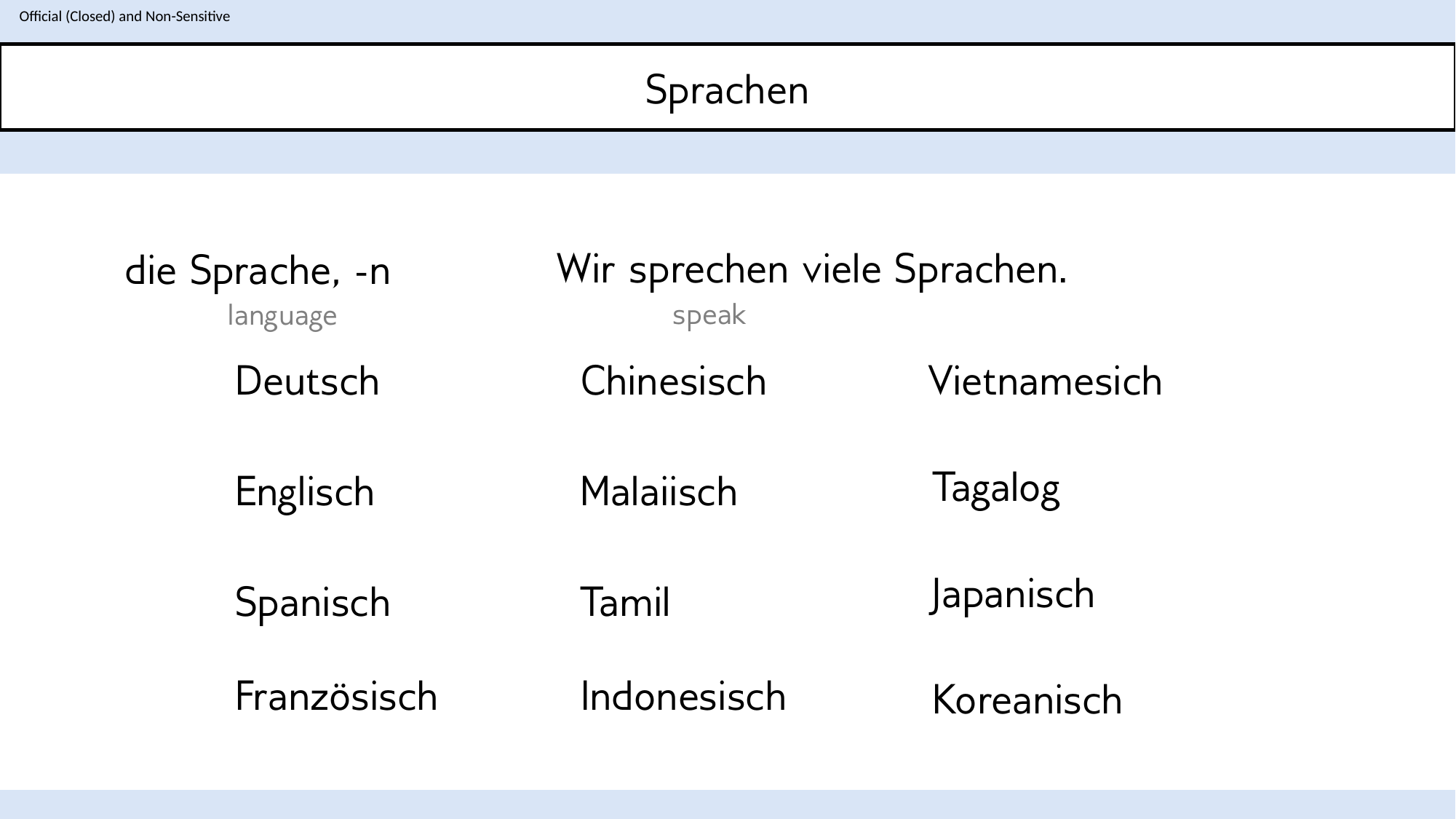

Sprachen

Wir sprechen viele Sprachen.
speak
die Sprache, -n
language
Deutsch
Chinesisch
Vietnamesich
Tagalog
Englisch
Malaiisch
Japanisch
Spanisch
Tamil
Französisch
Indonesisch
Koreanisch